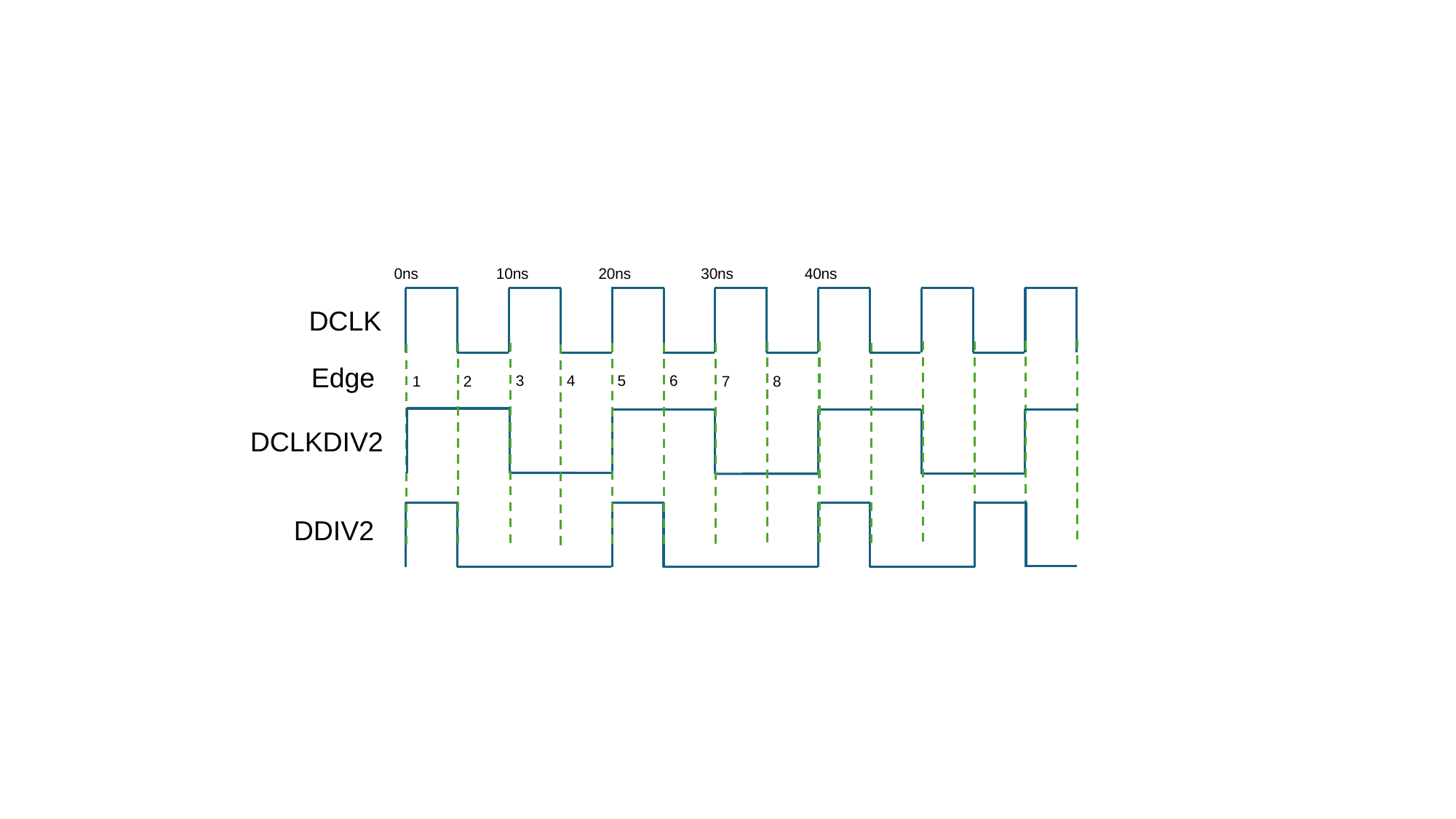

10ns
20ns
30ns
0ns
40ns
DCLK
Edge
5
6
3
4
7
8
1
2
DCLKDIV2
DDIV2